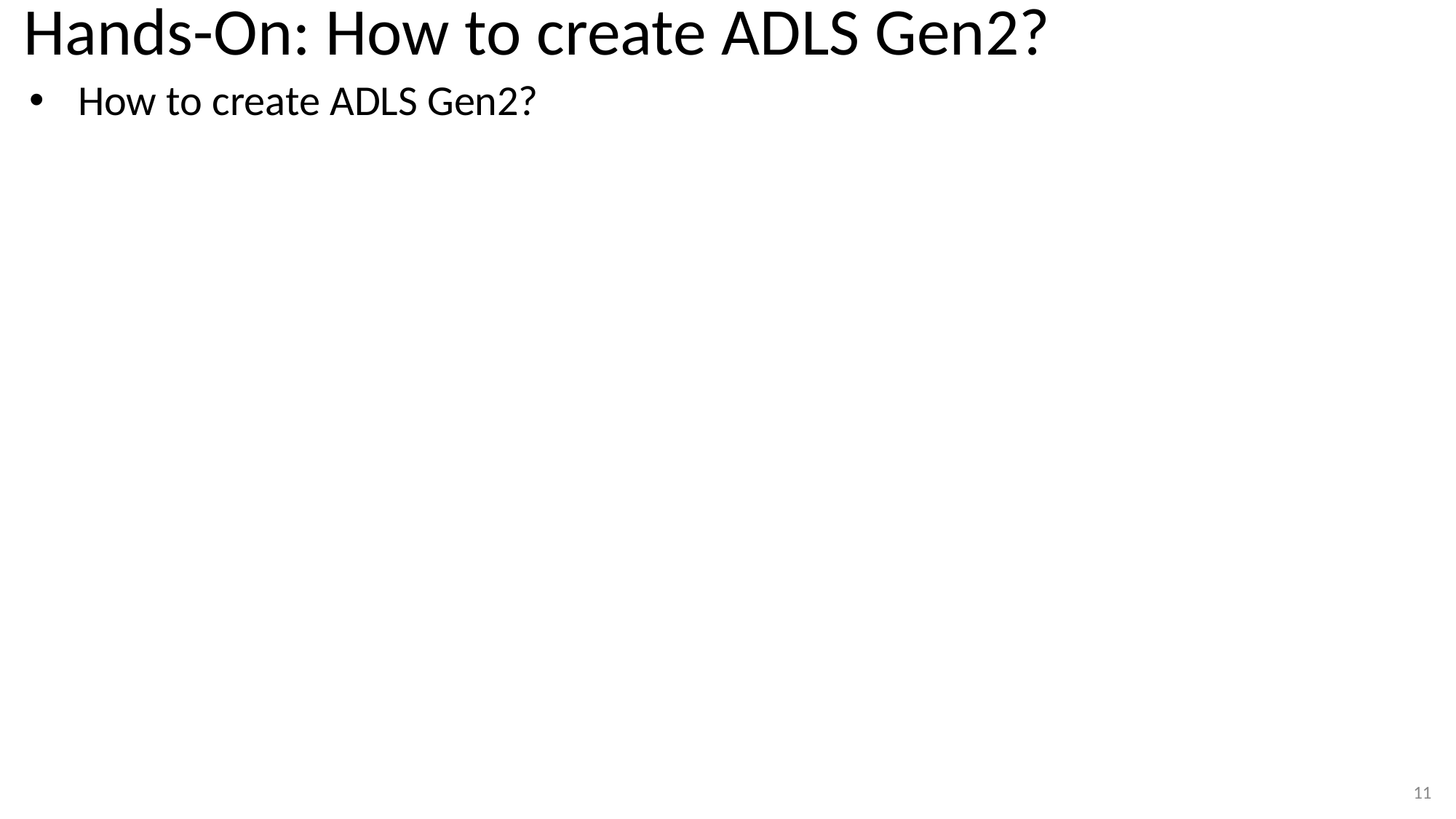

# Hands-On: How to create ADLS Gen2?
How to create ADLS Gen2?
11